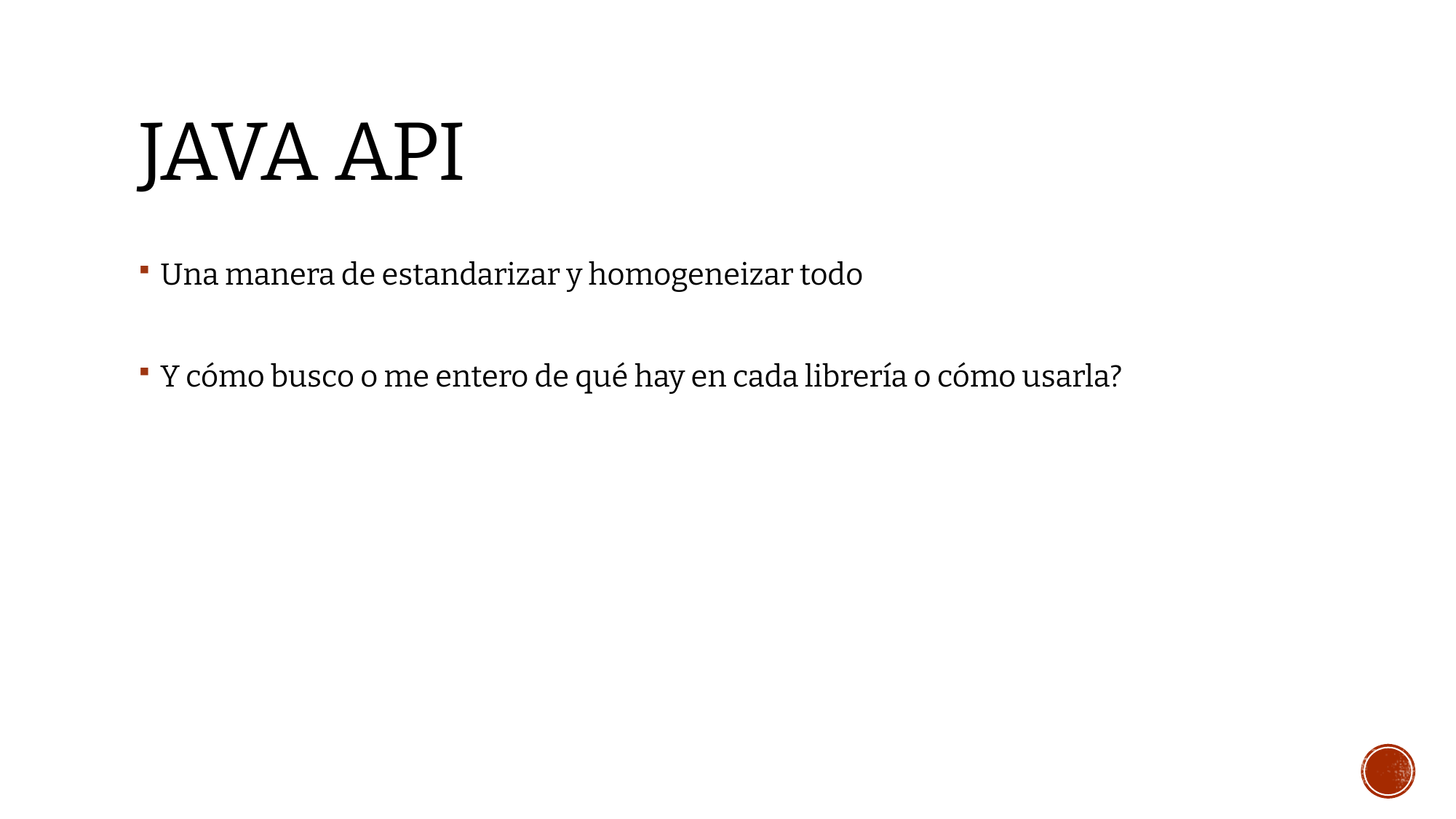

# Java API
Una manera de estandarizar y homogeneizar todo

Y cómo busco o me entero de qué hay en cada librería o cómo usarla?